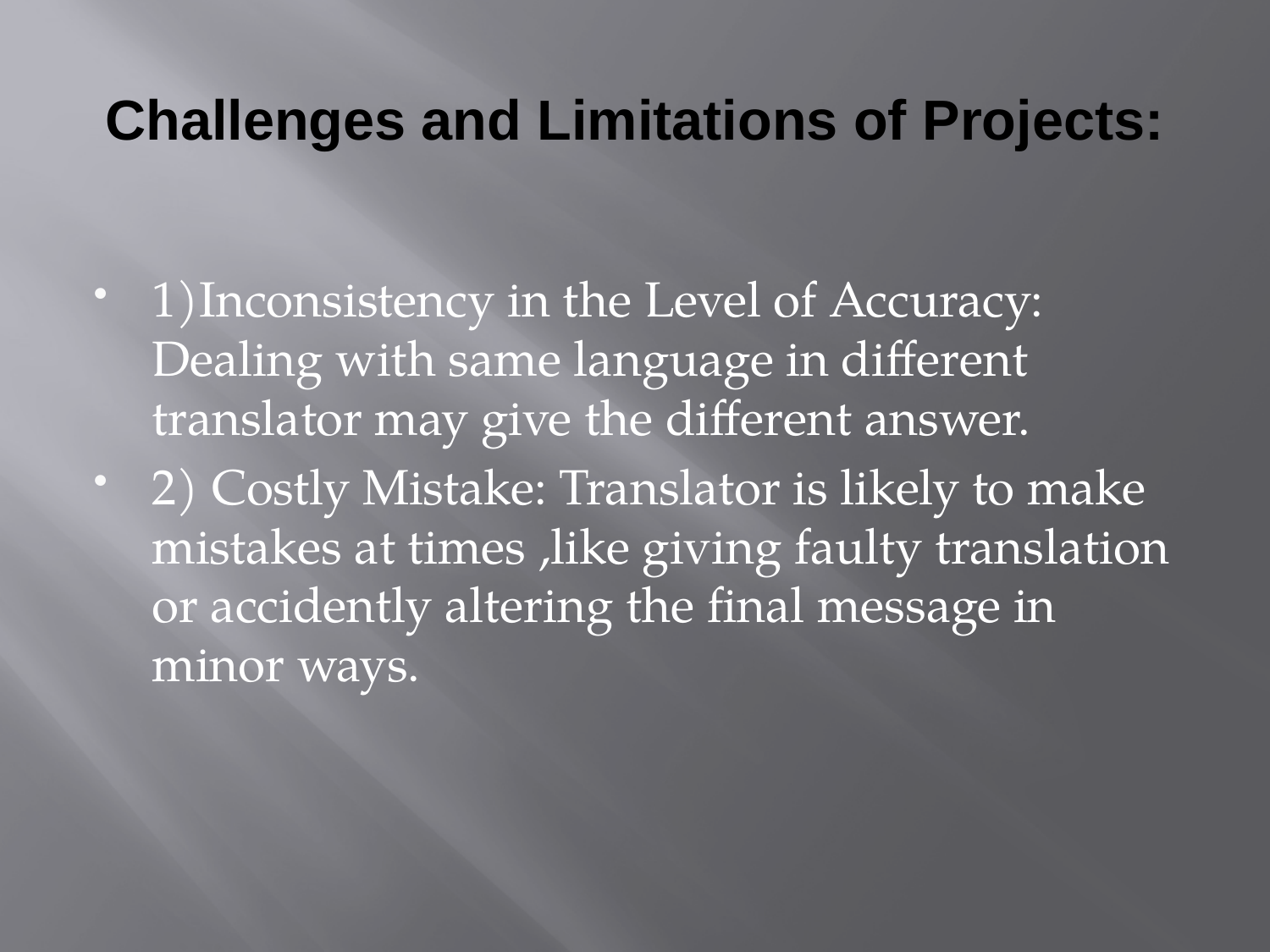

# Challenges and Limitations of Projects:

1)Inconsistency in the Level of Accuracy: Dealing with same language in different translator may give the different answer.
2) Costly Mistake: Translator is likely to make mistakes at times ,like giving faulty translation or accidently altering the final message in minor ways.